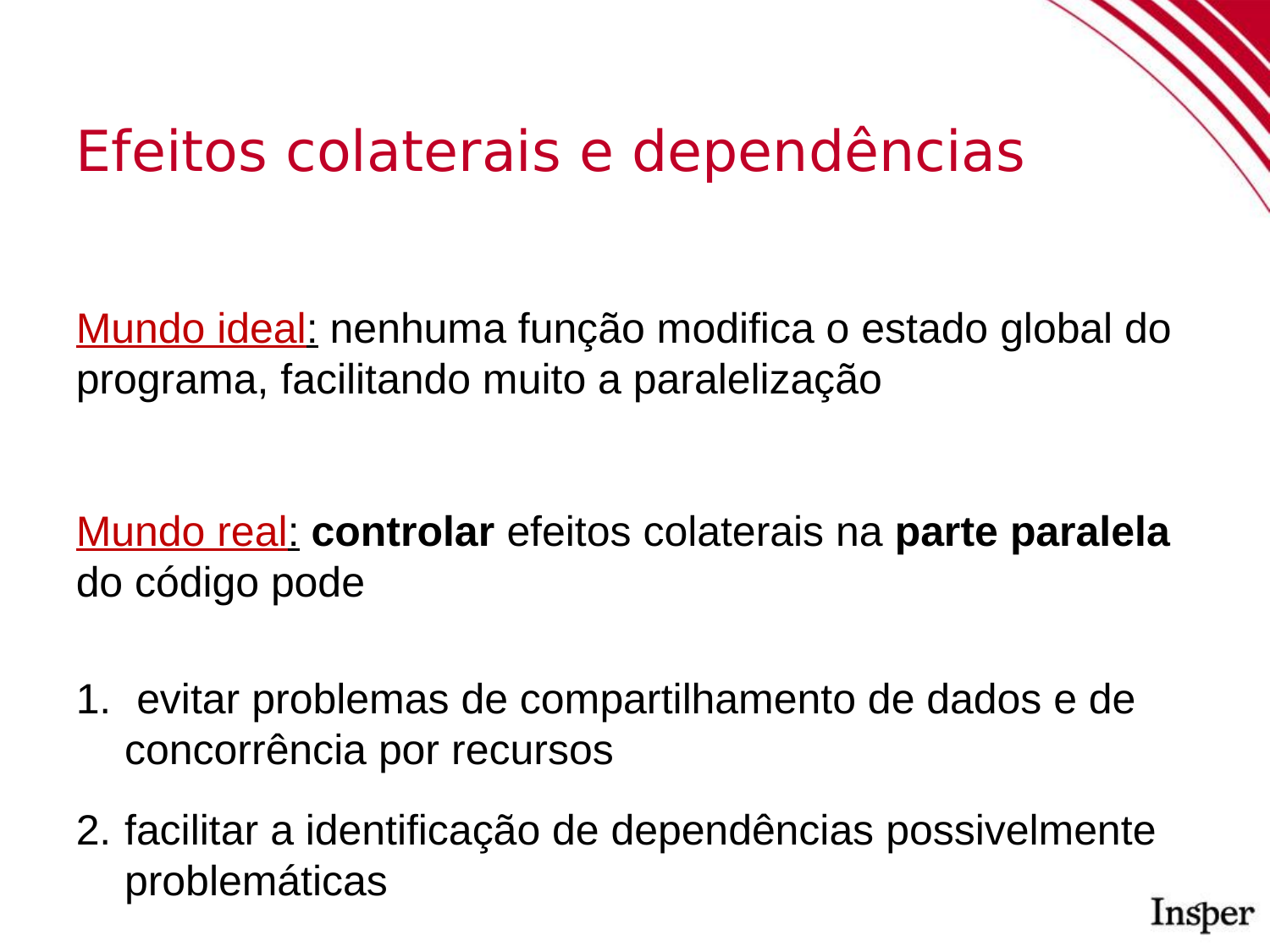

Efeitos colaterais e dependências

Mundo ideal: nenhuma função modifica o estado global do programa, facilitando muito a paralelização

Mundo real: controlar efeitos colaterais na parte paralela do código pode

 evitar problemas de compartilhamento de dados e de concorrência por recursos
facilitar a identificação de dependências possivelmente problemáticas